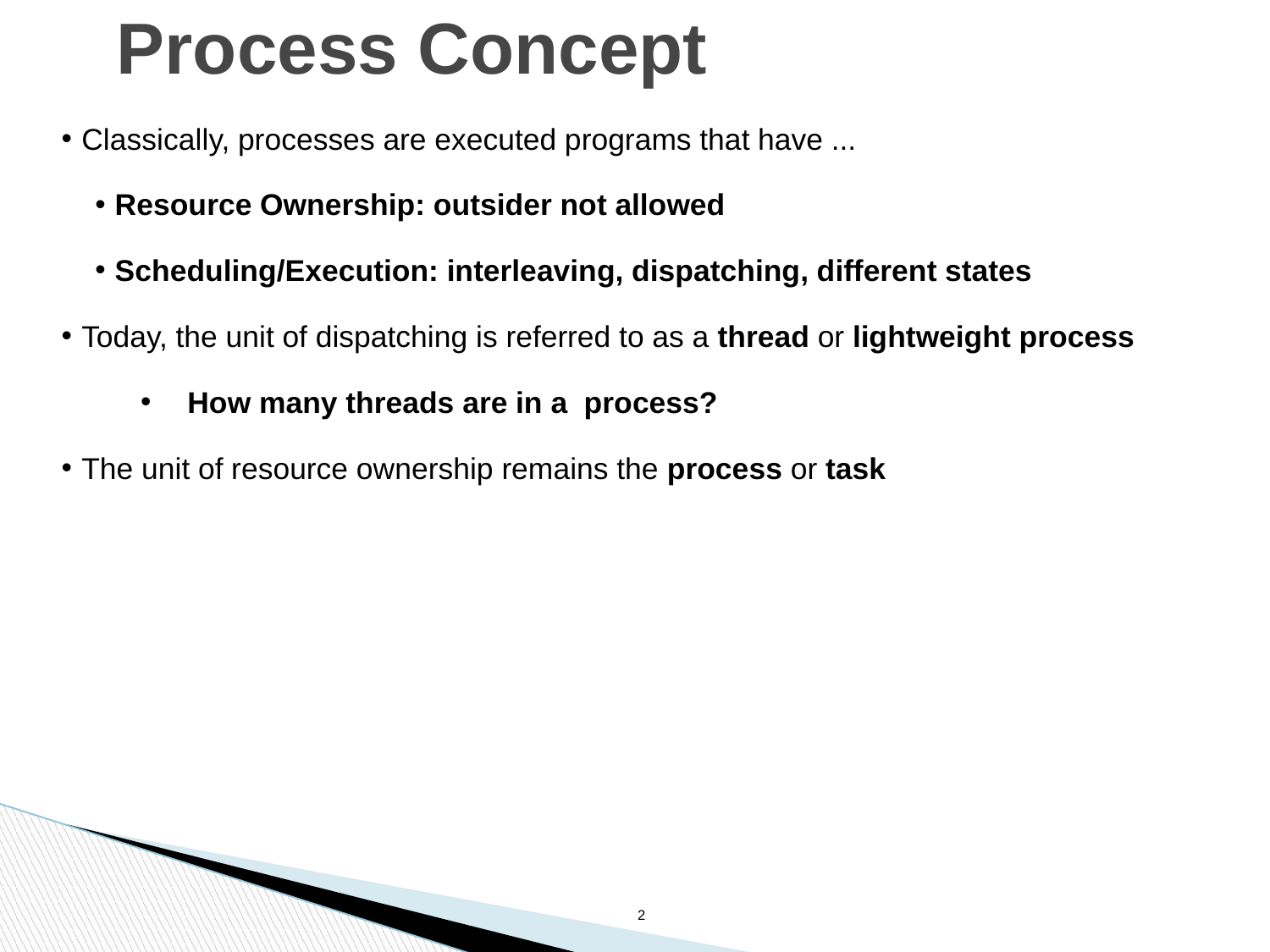

# Process Concept
Classically, processes are executed programs that have ...
Resource Ownership: outsider not allowed
Scheduling/Execution: interleaving, dispatching, different states
Today, the unit of dispatching is referred to as a thread or lightweight process
How many threads are in a  process?
The unit of resource ownership remains the process or task

2